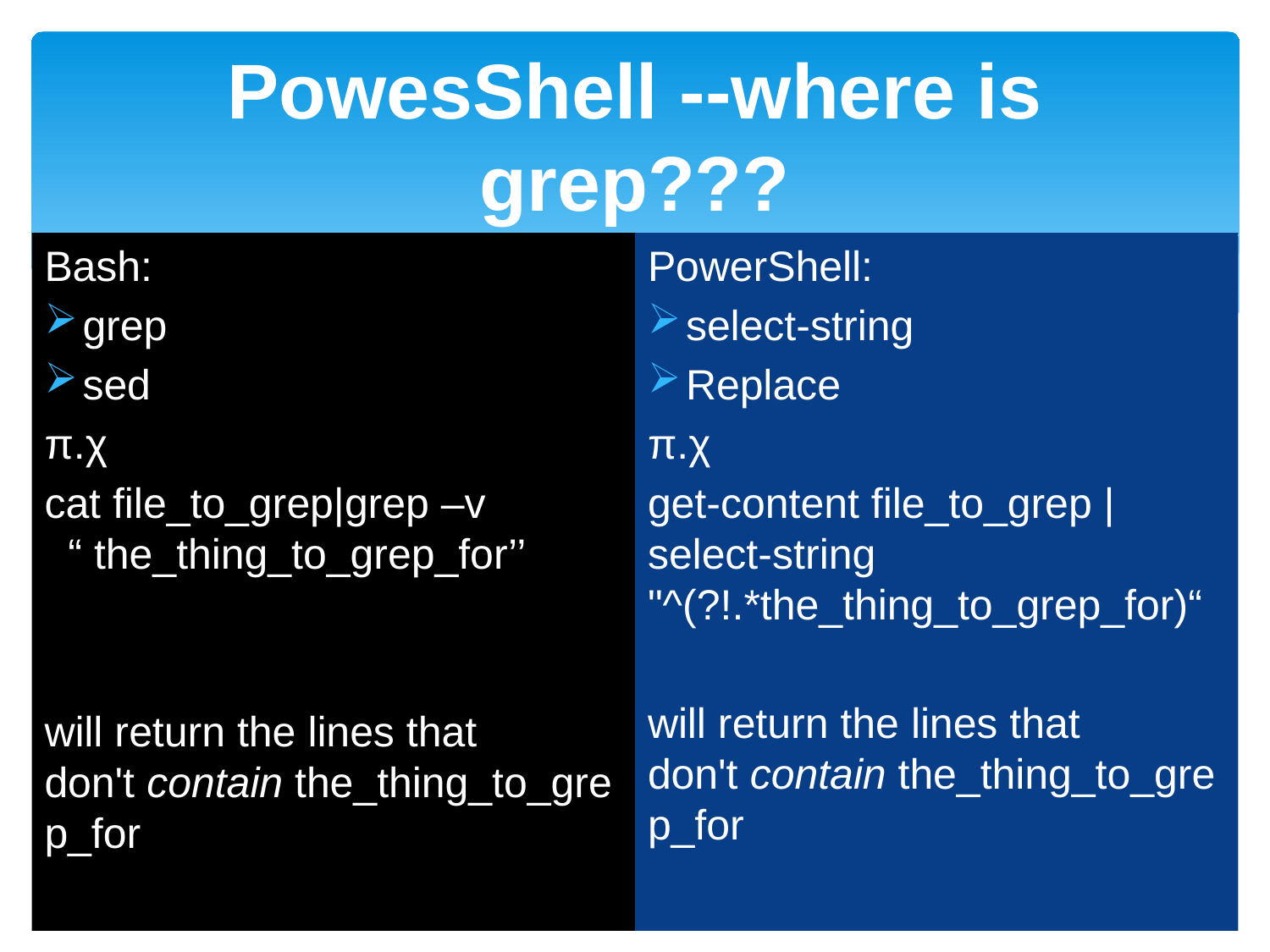

# PowesShell --where is grep???
Bash:
grep
sed
π.χ
cat file_to_grep|grep –v              “ the_thing_to_grep_for’’

will return the lines that don't contain the_thing_to_grep_for

PowerShell:
select-string
Replace
π.χ
get-content file_to_grep | select-string "^(?!.*the_thing_to_grep_for)“

will return the lines that don't contain the_thing_to_grep_for